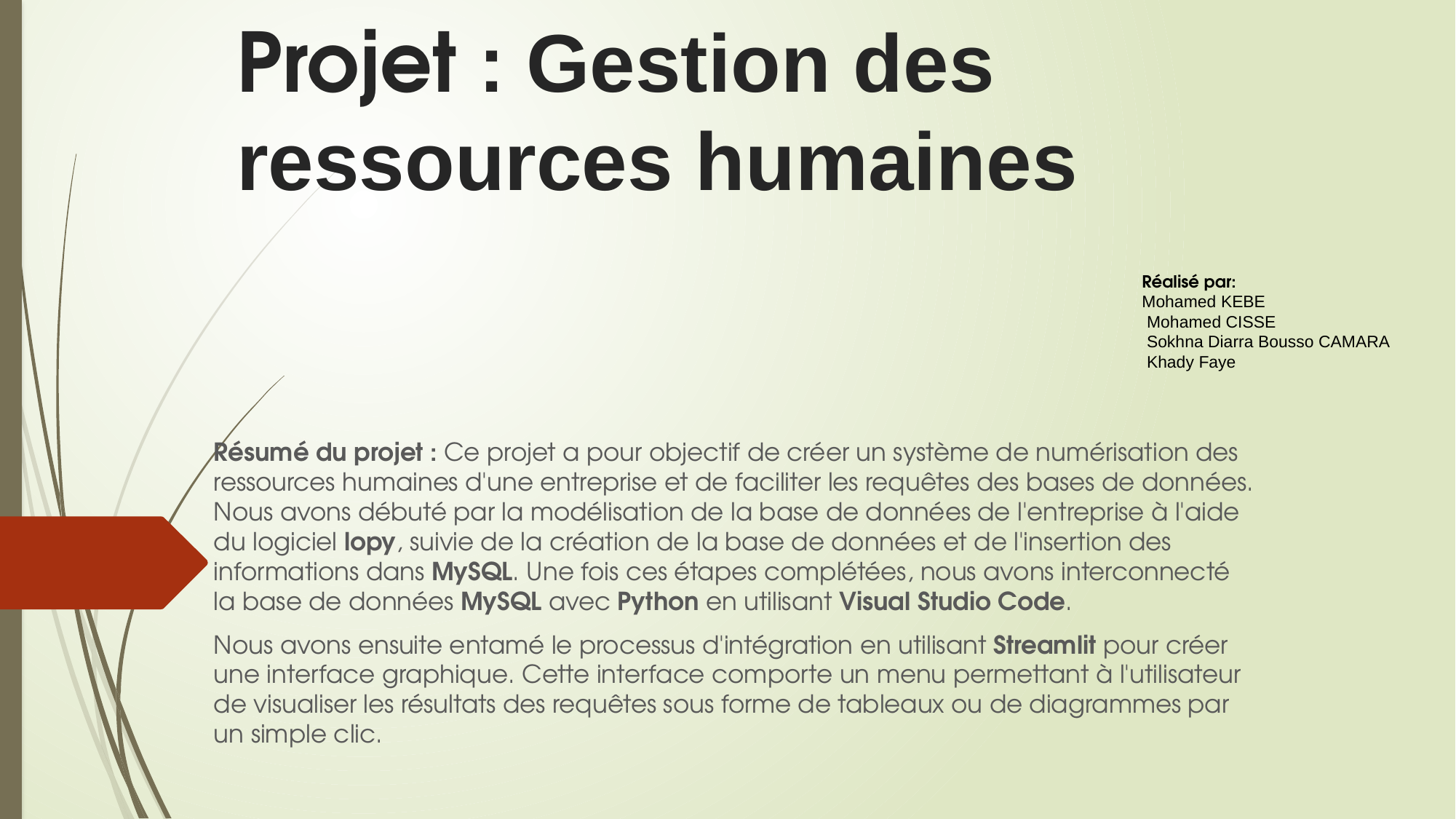

# Projet : Gestion des ressources humaines
Réalisé par:
Mohamed KEBE
 Mohamed CISSE
 Sokhna Diarra Bousso CAMARA
 Khady Faye
Résumé du projet : Ce projet a pour objectif de créer un système de numérisation des ressources humaines d'une entreprise et de faciliter les requêtes des bases de données. Nous avons débuté par la modélisation de la base de données de l'entreprise à l'aide du logiciel lopy, suivie de la création de la base de données et de l'insertion des informations dans MySQL. Une fois ces étapes complétées, nous avons interconnecté la base de données MySQL avec Python en utilisant Visual Studio Code.
Nous avons ensuite entamé le processus d'intégration en utilisant Streamlit pour créer une interface graphique. Cette interface comporte un menu permettant à l'utilisateur de visualiser les résultats des requêtes sous forme de tableaux ou de diagrammes par un simple clic.